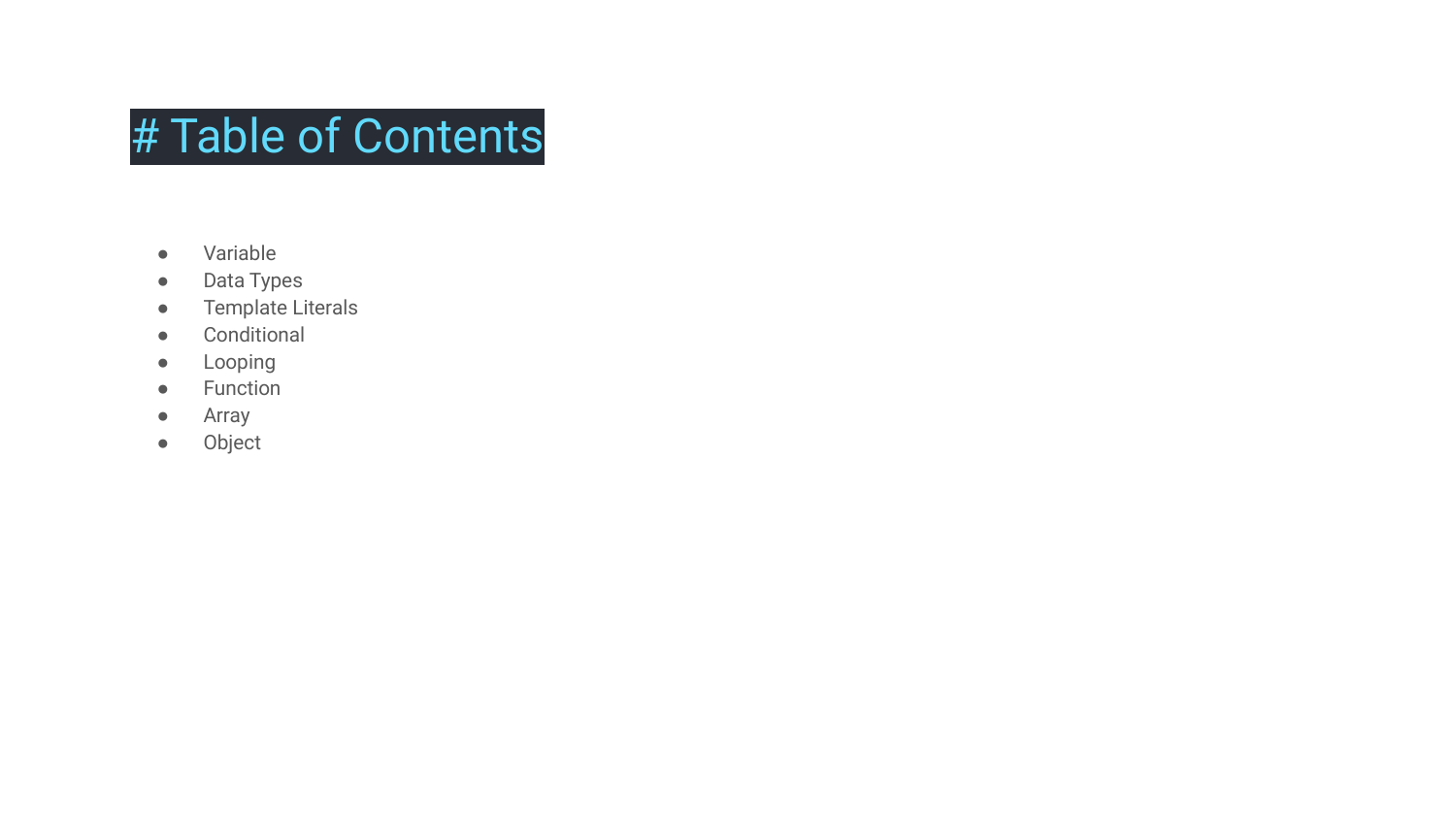

# Table of Contents
Variable
Data Types
Template Literals
Conditional
Looping
Function
Array
Object